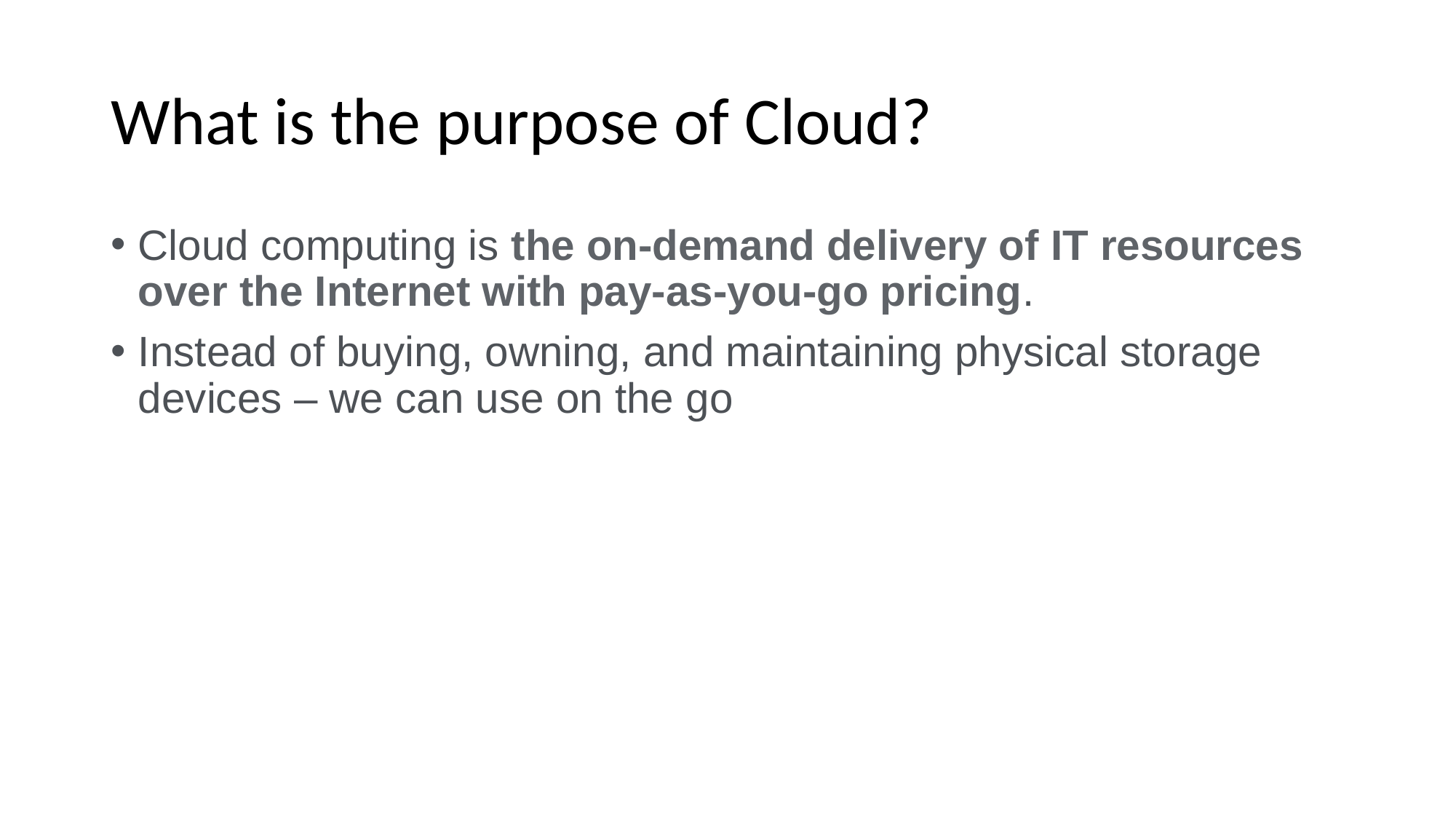

# What is the purpose of Cloud?
Cloud computing is the on-demand delivery of IT resources over the Internet with pay-as-you-go pricing.
Instead of buying, owning, and maintaining physical storage devices – we can use on the go